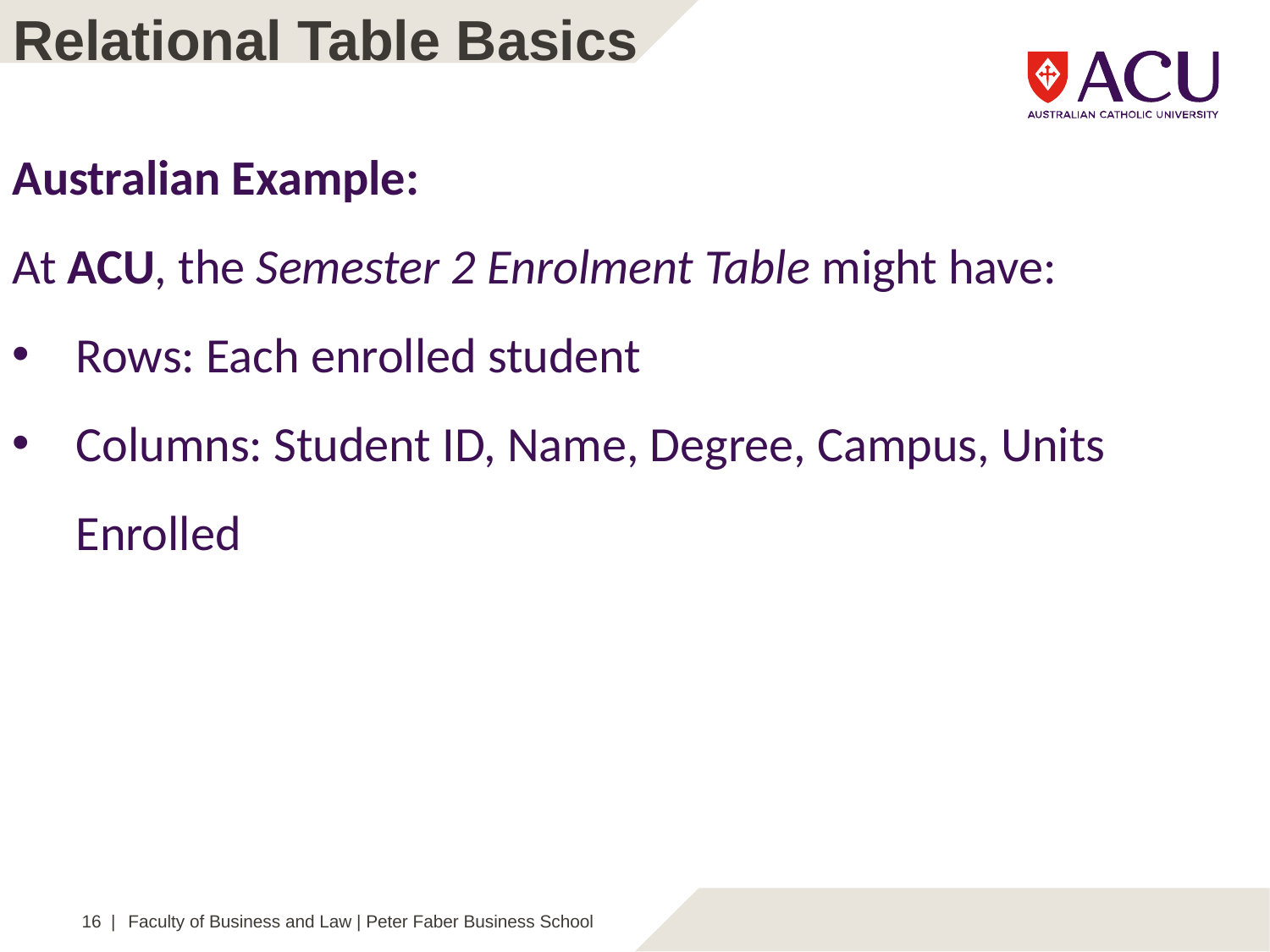

Relational Table Basics
Australian Example:
At ACU, the Semester 2 Enrolment Table might have:
Rows: Each enrolled student
Columns: Student ID, Name, Degree, Campus, Units Enrolled
16  |
Faculty of Business and Law | Peter Faber Business School